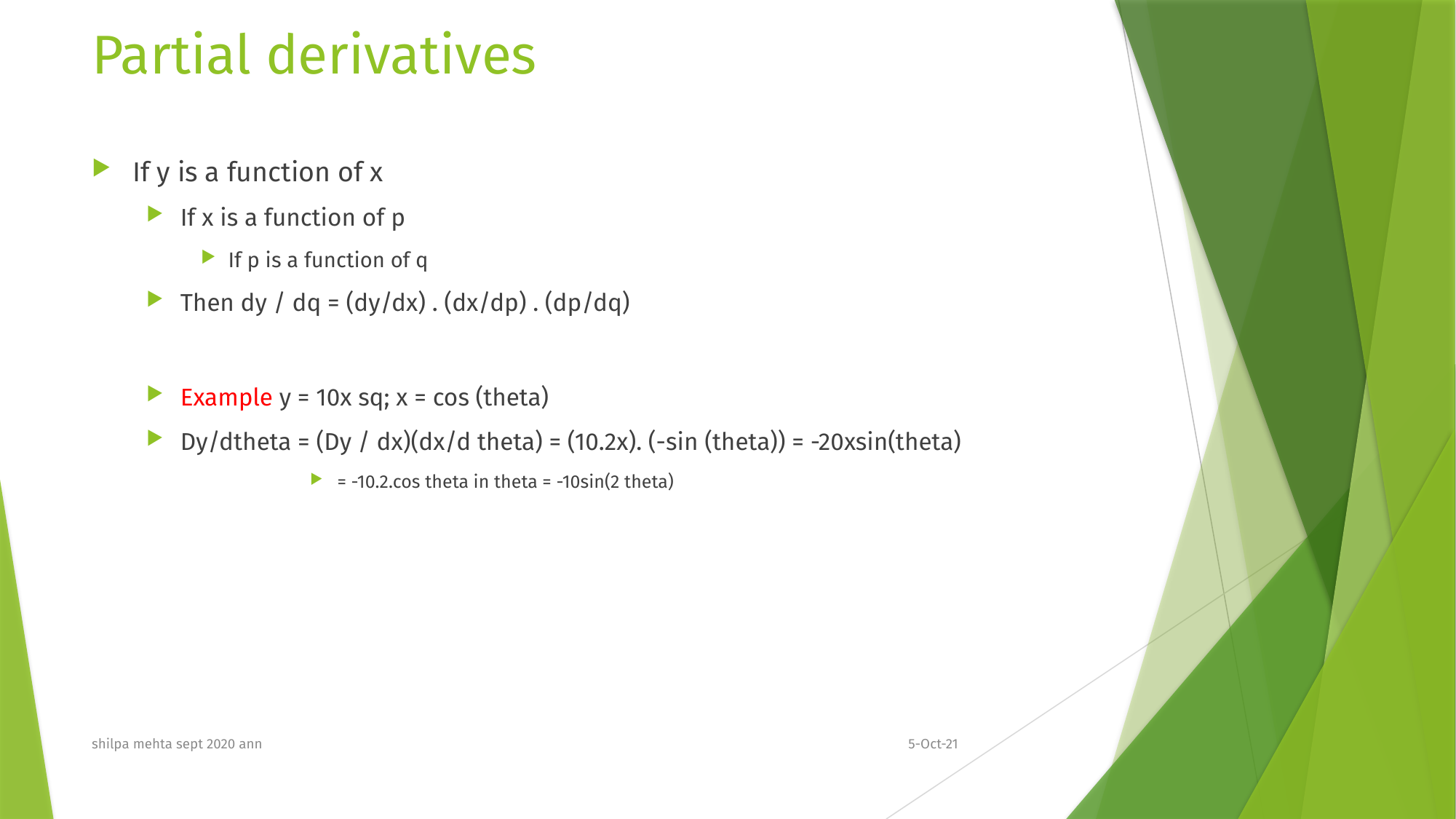

# Partial derivatives
If y is a function of x
If x is a function of p
If p is a function of q
Then dy / dq = (dy/dx) . (dx/dp) . (dp/dq)

Example y = 10x sq; x = cos (theta)
Dy/dtheta = (Dy / dx)(dx/d theta) = (10.2x). (-sin (theta)) = -20xsin(theta)
= -10.2.cos theta in theta = -10sin(2 theta)
shilpa mehta sept 2020 ann
5-Oct-21